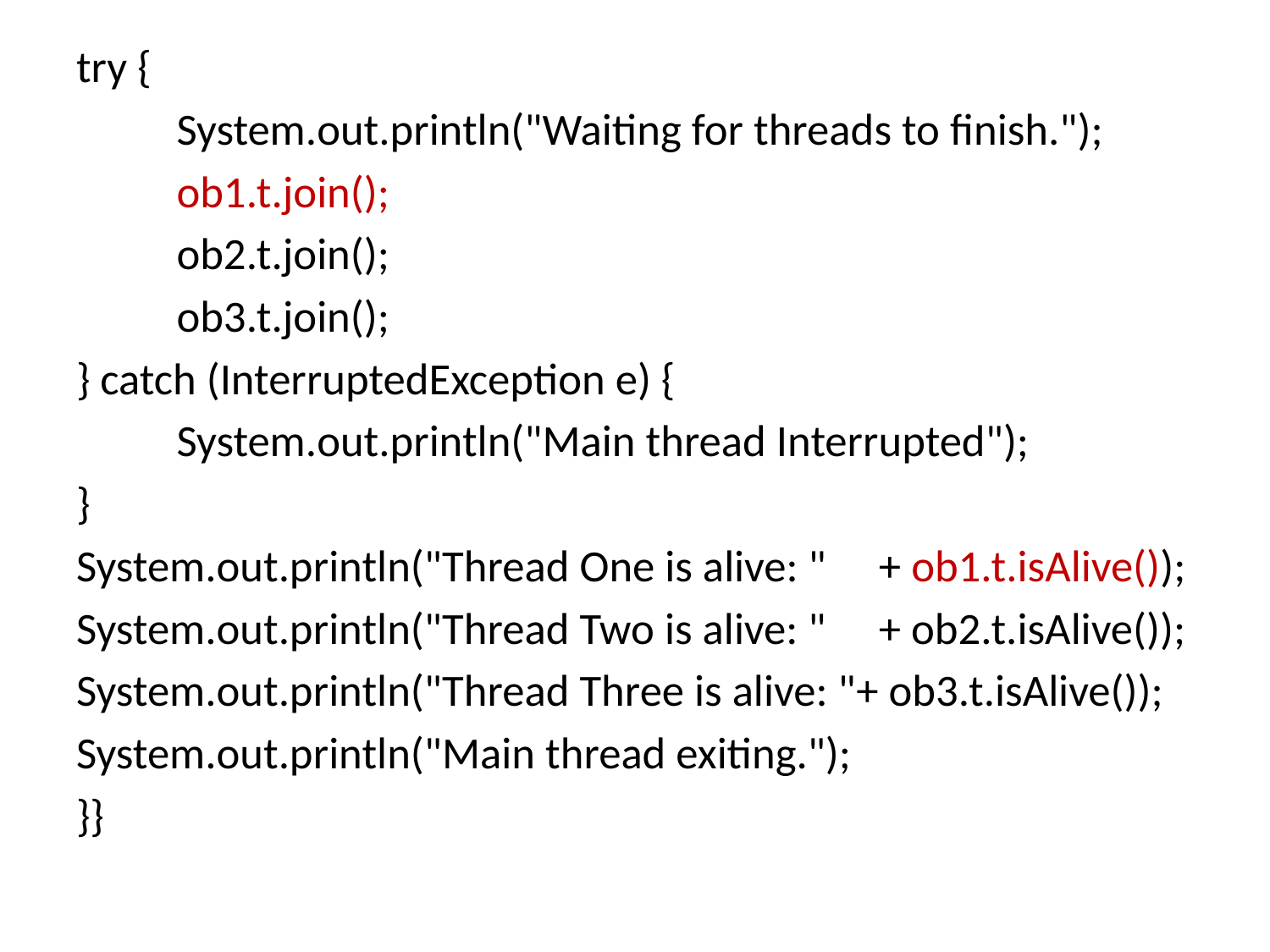

try {
	System.out.println("Waiting for threads to finish.");
	ob1.t.join();
	ob2.t.join();
	ob3.t.join();
} catch (InterruptedException e) {
	System.out.println("Main thread Interrupted");
}
System.out.println("Thread One is alive: "	+ ob1.t.isAlive());
System.out.println("Thread Two is alive: "	+ ob2.t.isAlive());
System.out.println("Thread Three is alive: "+ ob3.t.isAlive());
System.out.println("Main thread exiting.");
}}